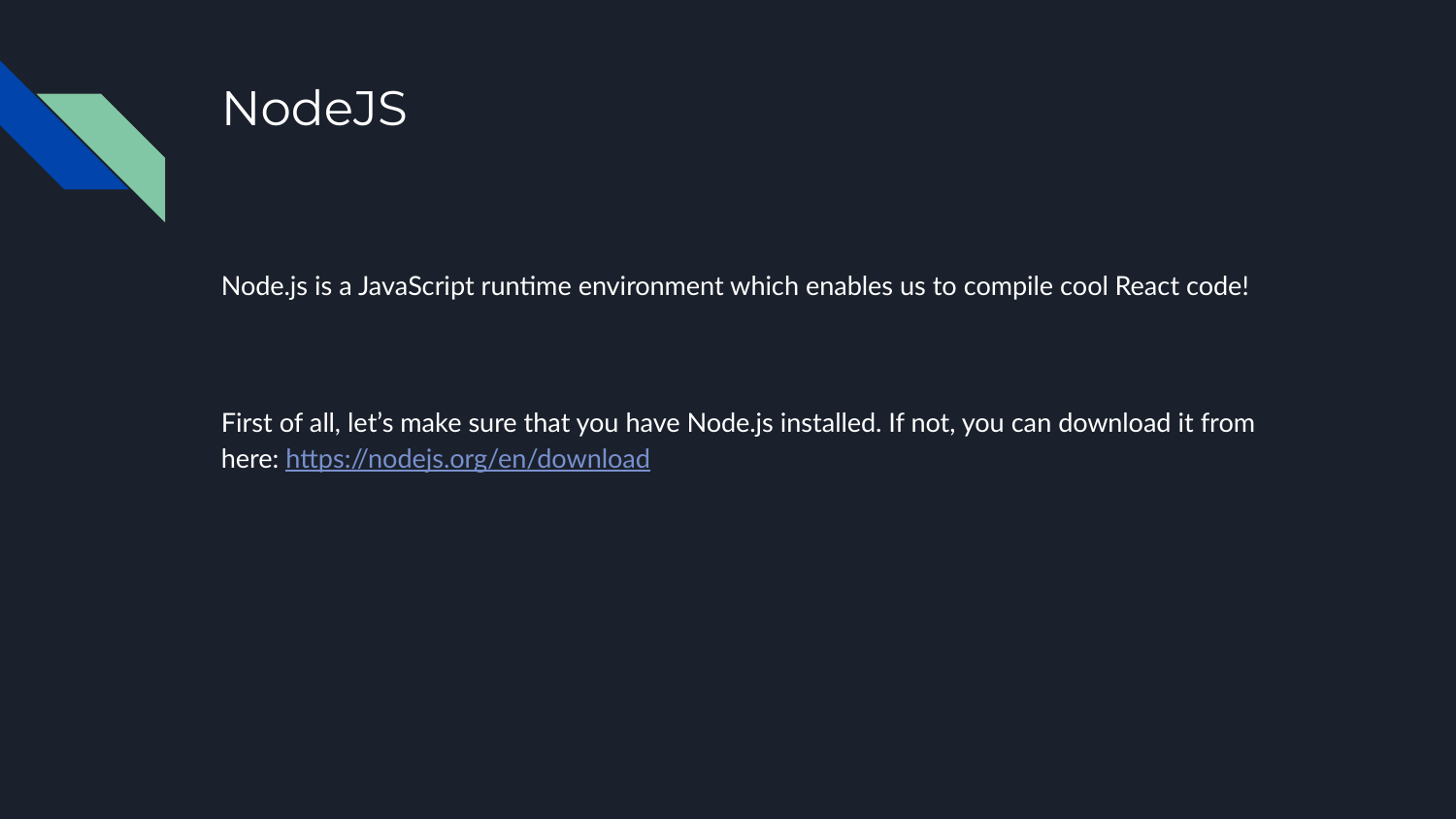

# NodeJS
Node.js is a JavaScript runtime environment which enables us to compile cool React code!

First of all, let’s make sure that you have Node.js installed. If not, you can download it from here: https://nodejs.org/en/download